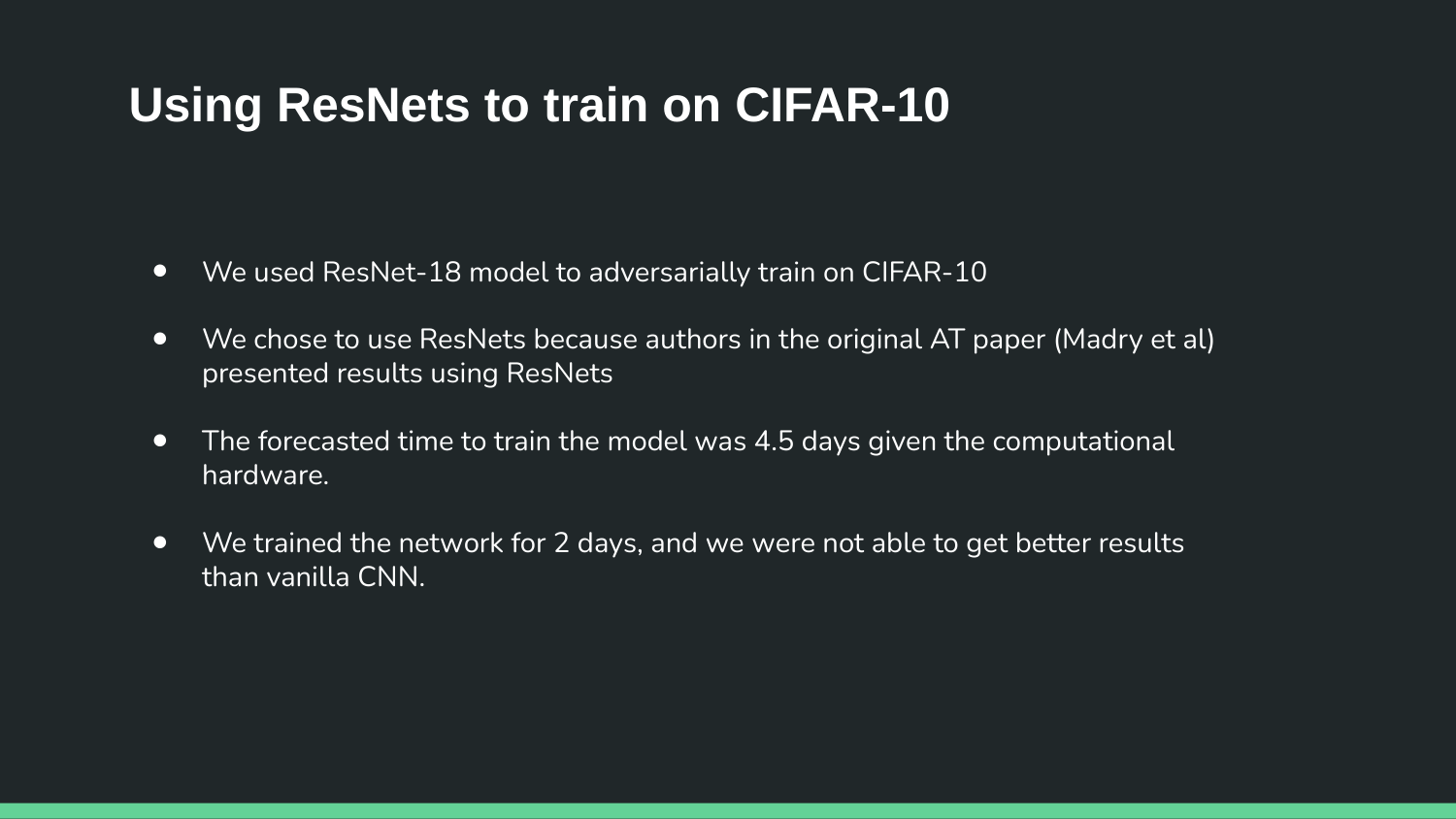

Problem Statement
Using ResNets to train on CIFAR-10

We used ResNet-18 model to adversarially train on CIFAR-10

We chose to use ResNets because authors in the original AT paper (Madry et al) presented results using ResNets

The forecasted time to train the model was 4.5 days given the computational hardware.

We trained the network for 2 days, and we were not able to get better results than vanilla CNN.